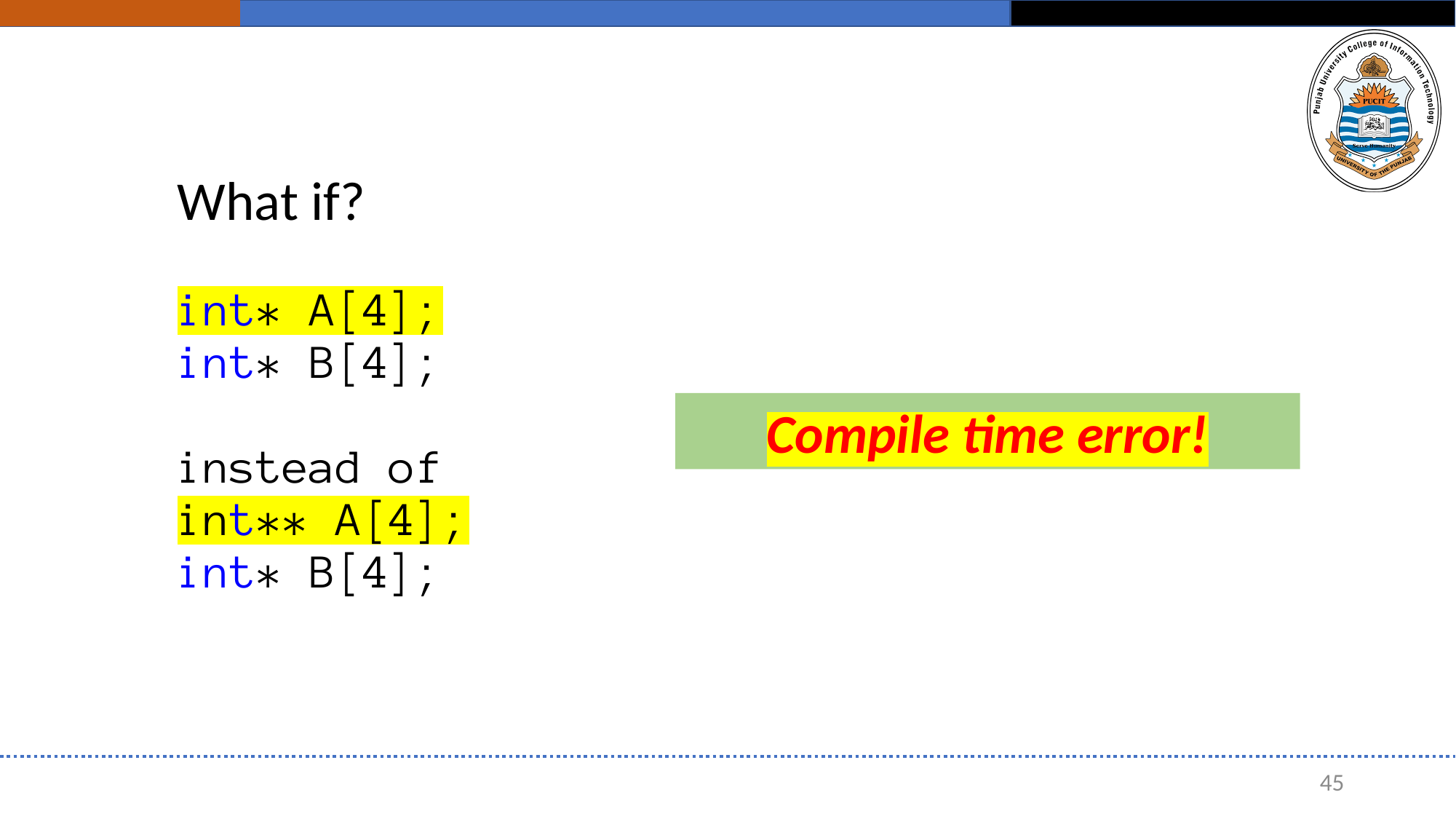

# What if? int* A[4]; int* B[4]; instead of int** A[4]; int* B[4];
Compile time error!
45